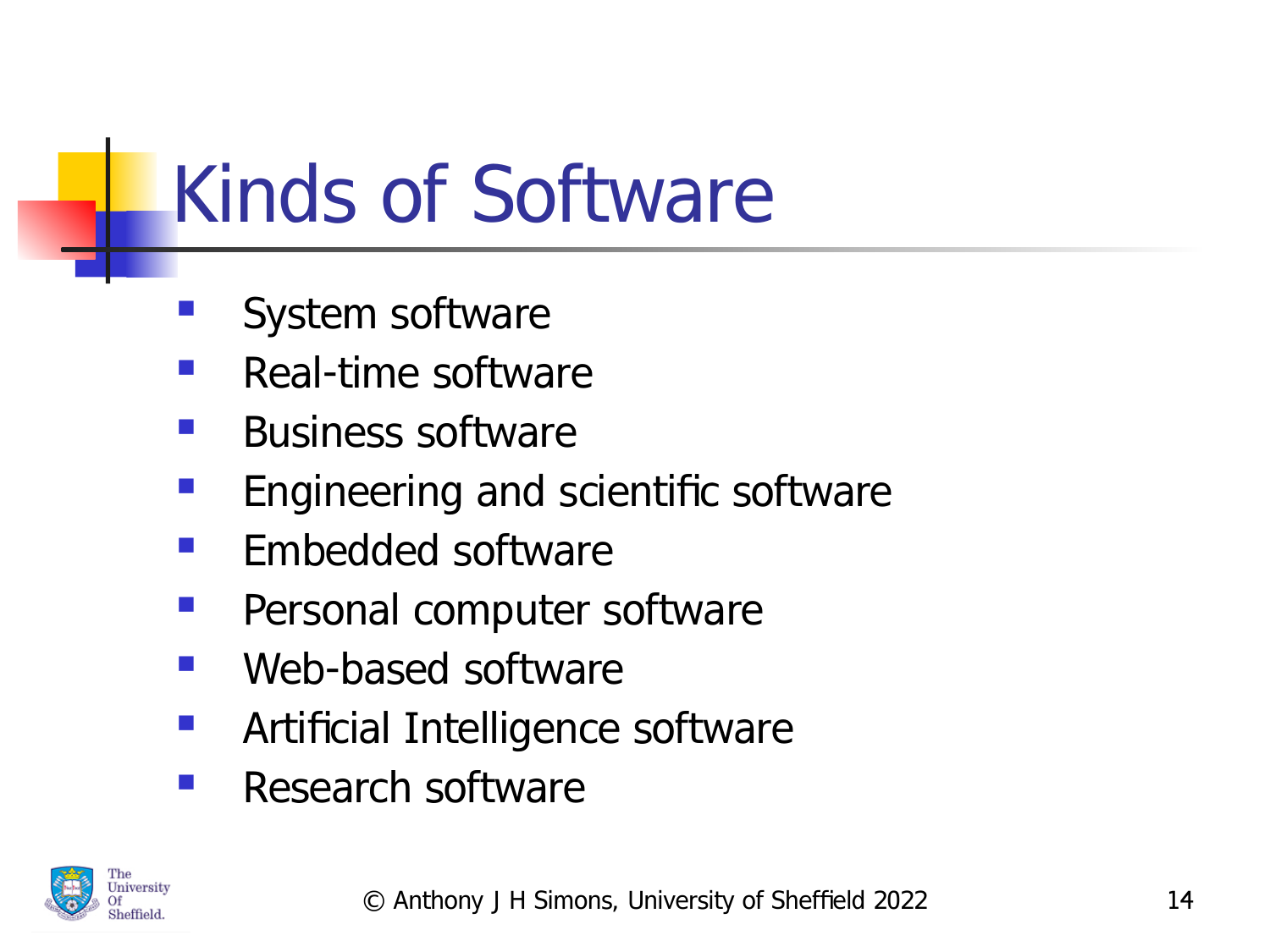

# Kinds of Software
System software
Real-time software
Business software
Engineering and scientific software
Embedded software
Personal computer software
Web-based software
Artificial Intelligence software
Research software
© Anthony J H Simons, University of Sheffield 2022
14